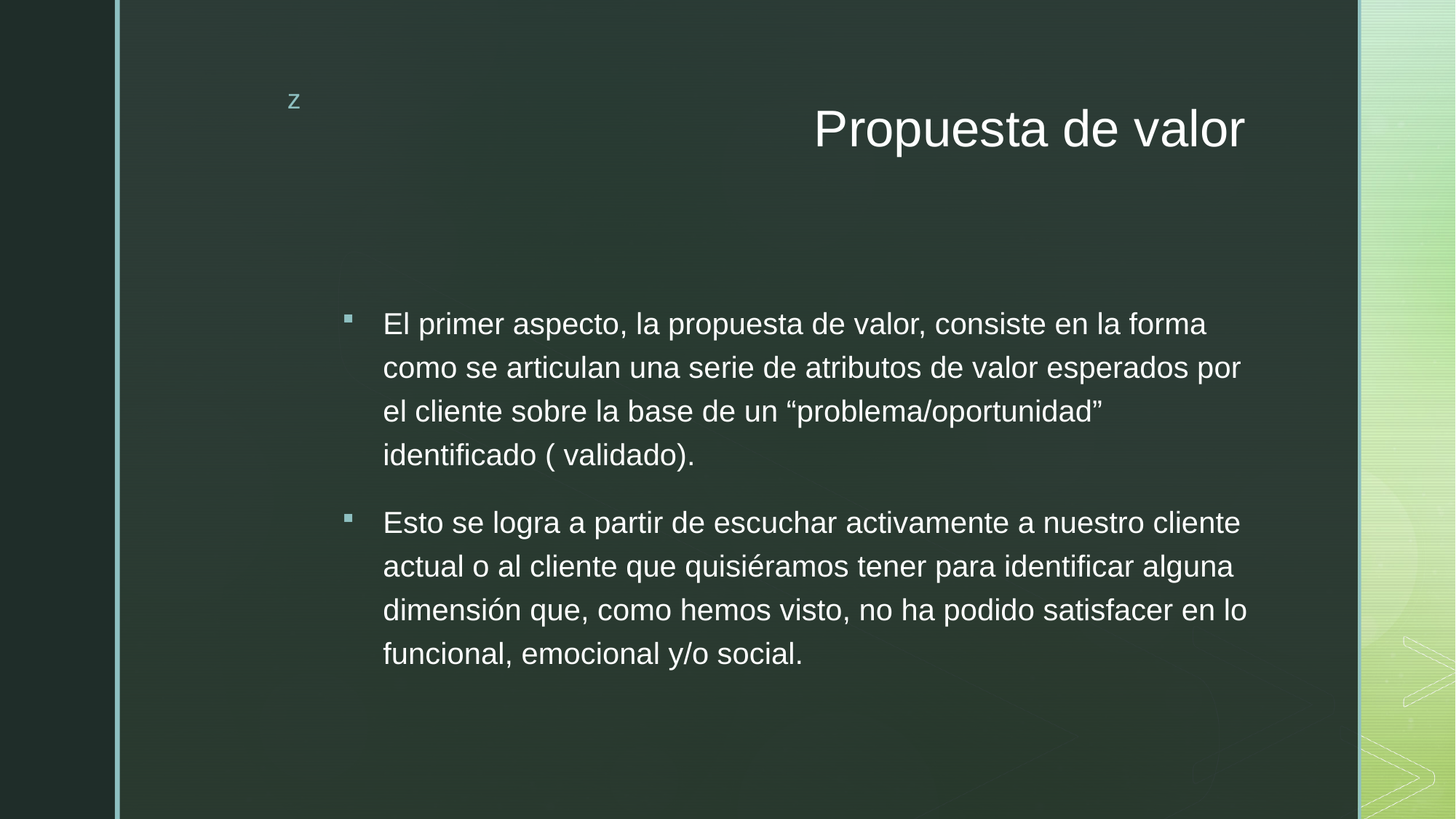

# Propuesta de valor
El primer aspecto, la propuesta de valor, consiste en la forma como se articulan una serie de atributos de valor esperados por el cliente sobre la base de un “problema/oportunidad” identificado ( validado).
Esto se logra a partir de escuchar activamente a nuestro cliente actual o al cliente que quisiéramos tener para identificar alguna dimensión que, como hemos visto, no ha podido satisfacer en lo funcional, emocional y/o social.